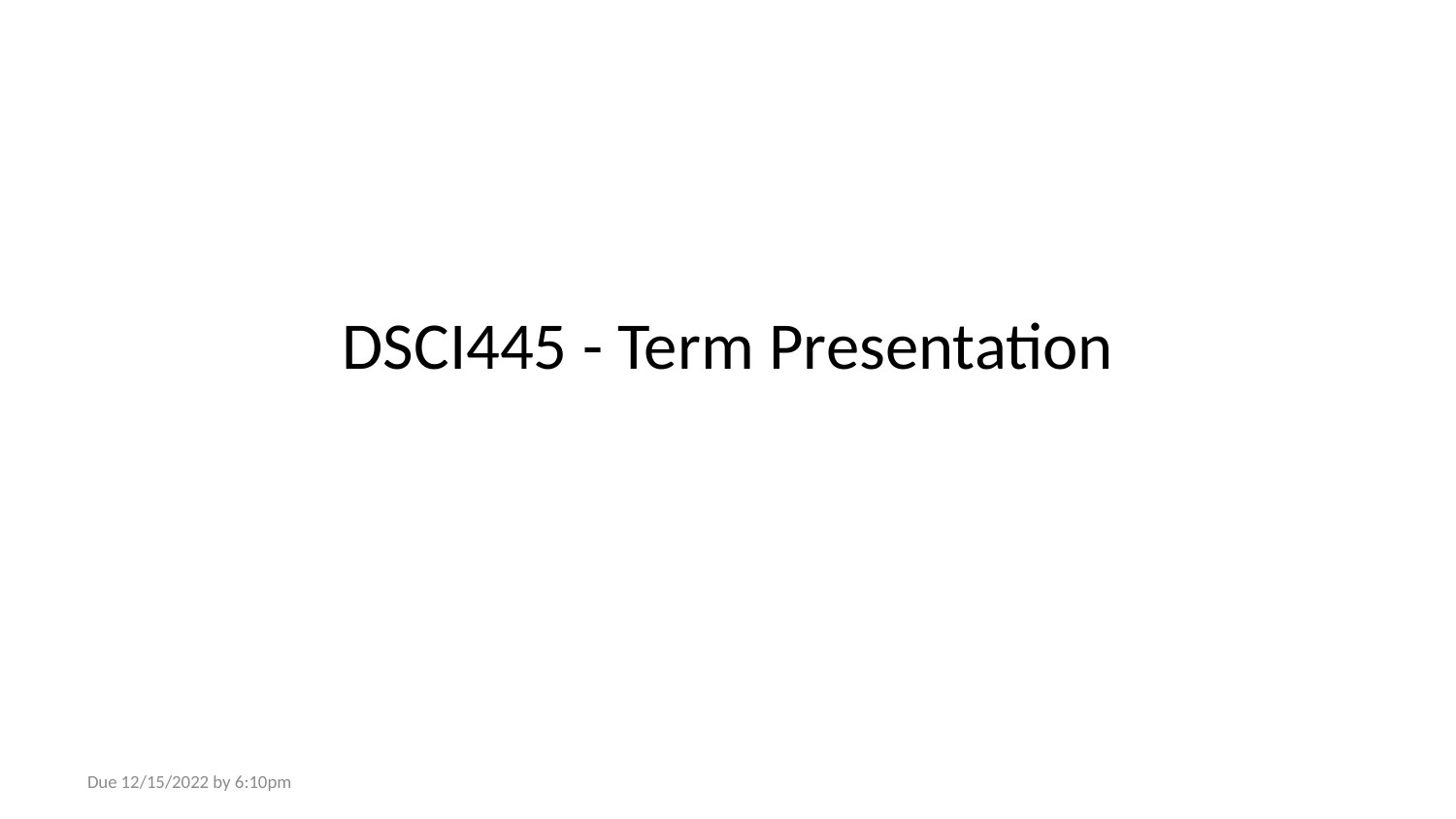

# DSCI445 - Term Presentation

Due 12/15/2022 by 6:10pm